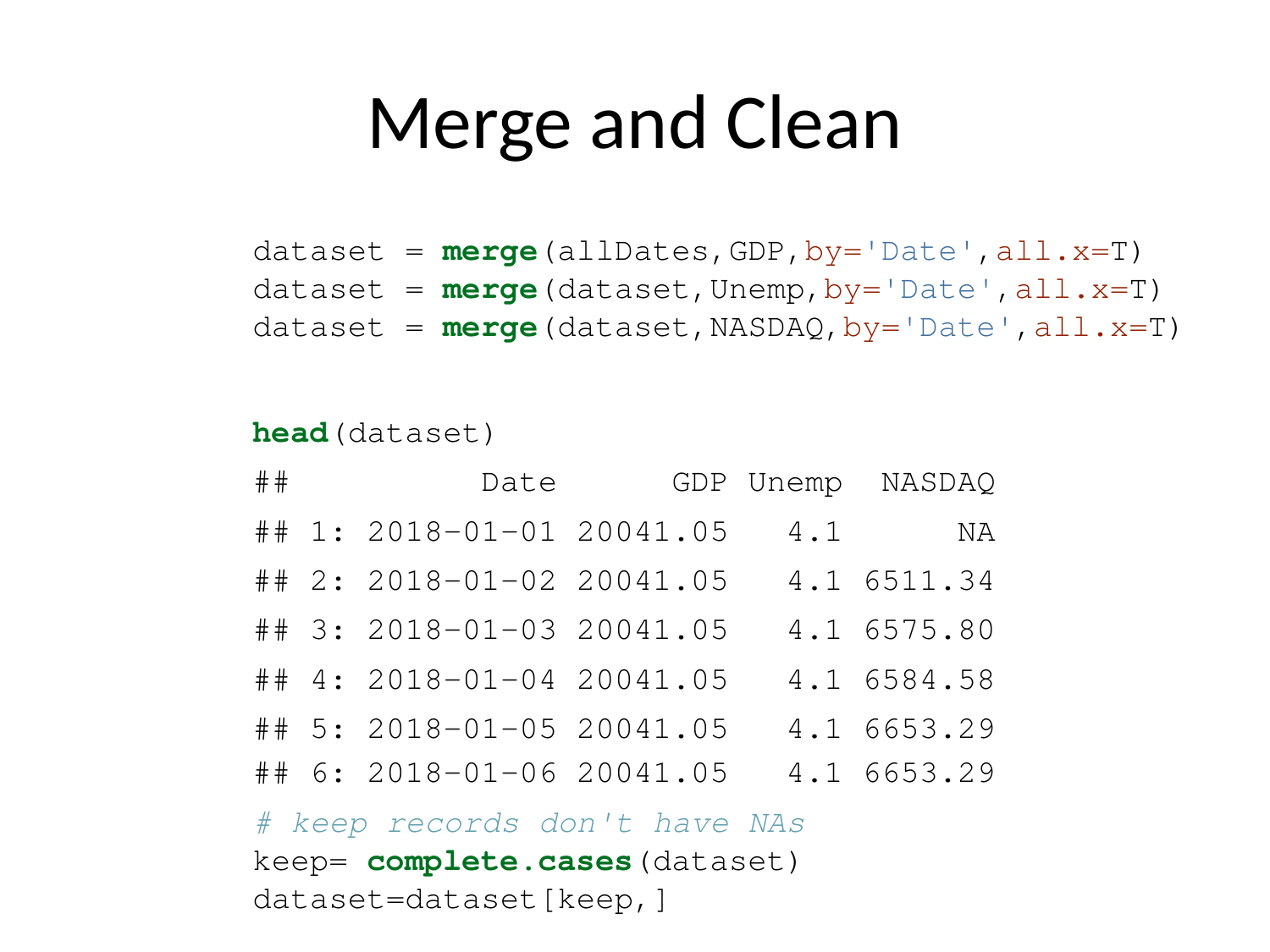

# Merge and Clean
dataset = merge(allDates,GDP,by='Date',all.x=T)
dataset = merge(dataset,Unemp,by='Date',all.x=T)
dataset = merge(dataset,NASDAQ,by='Date',all.x=T)
head(dataset)
##          Date      GDP Unemp  NASDAQ
## 1: 2018-01-01 20041.05   4.1      NA
## 2: 2018-01-02 20041.05   4.1 6511.34
## 3: 2018-01-03 20041.05   4.1 6575.80
## 4: 2018-01-04 20041.05   4.1 6584.58
## 5: 2018-01-05 20041.05   4.1 6653.29
## 6: 2018-01-06 20041.05   4.1 6653.29
# keep records don't have NAs keep= complete.cases(dataset) dataset=dataset[keep,] head(dataset)
##          Date      GDP Unemp  NASDAQ
## 1: 2018-01-02 20041.05   4.1 6511.34
## 2: 2018-01-03 20041.05   4.1 6575.80
## 3: 2018-01-04 20041.05   4.1 6584.58
## 4: 2018-01-05 20041.05   4.1 6653.29
## 5: 2018-01-06 20041.05   4.1 6653.29
## 6: 2018-01-07 20041.05   4.1 6653.29